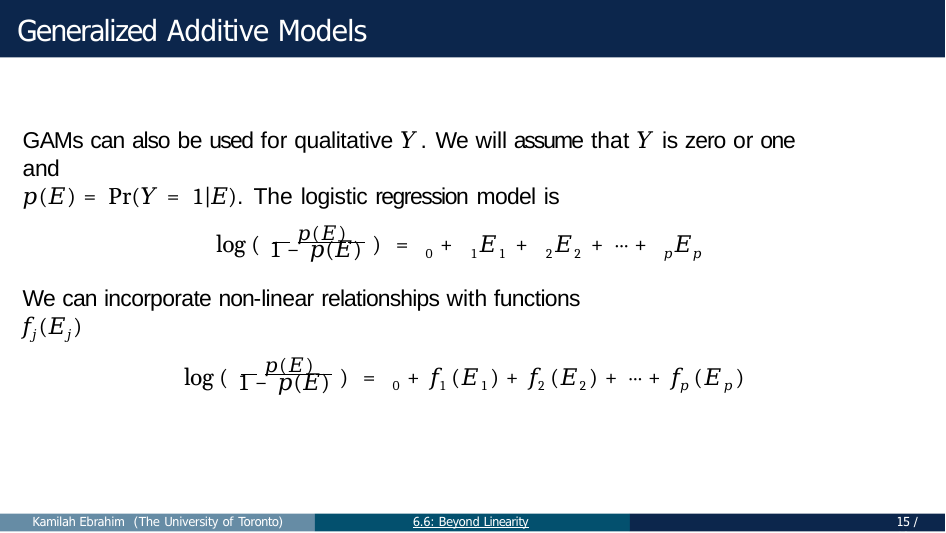

# Generalized Additive Models
GAMs can also be used for qualitative 𝑌 . We will assume that 𝑌 is zero or one and
𝑝(𝐸) = Pr(𝑌 = 1|𝐸). The logistic regression model is
log (   𝑝(𝐸)  ) = 𝛽0 + 𝛽1𝐸1 + 𝛽2𝐸2 + ⋯ + 𝛽𝑝𝐸𝑝
1 − 𝑝(𝐸)
We can incorporate non-linear relationships with functions 𝑓𝑗(𝐸𝑗)
log (   𝑝(𝐸)  ) = 𝛽0 + 𝑓1 (𝐸1) + 𝑓2 (𝐸2) + ⋯ + 𝑓𝑝 (𝐸𝑝)
1 − 𝑝(𝐸)
Kamilah Ebrahim (The University of Toronto)
6.6: Beyond Linearity
15 / 18